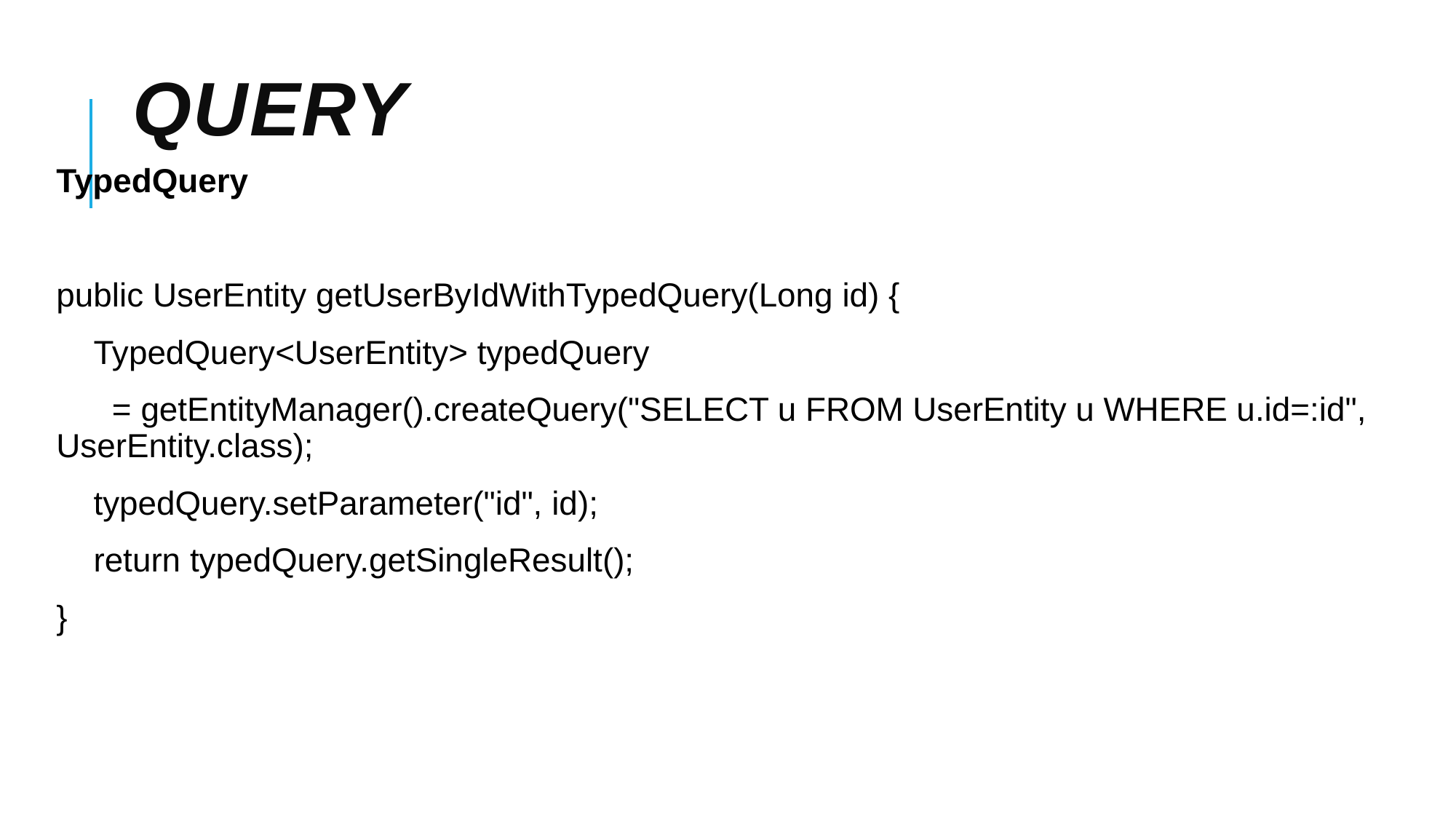

# Query
TypedQuery

public UserEntity getUserByIdWithTypedQuery(Long id) {
    TypedQuery<UserEntity> typedQuery
      = getEntityManager().createQuery("SELECT u FROM UserEntity u WHERE u.id=:id", UserEntity.class);
    typedQuery.setParameter("id", id);
    return typedQuery.getSingleResult();
}